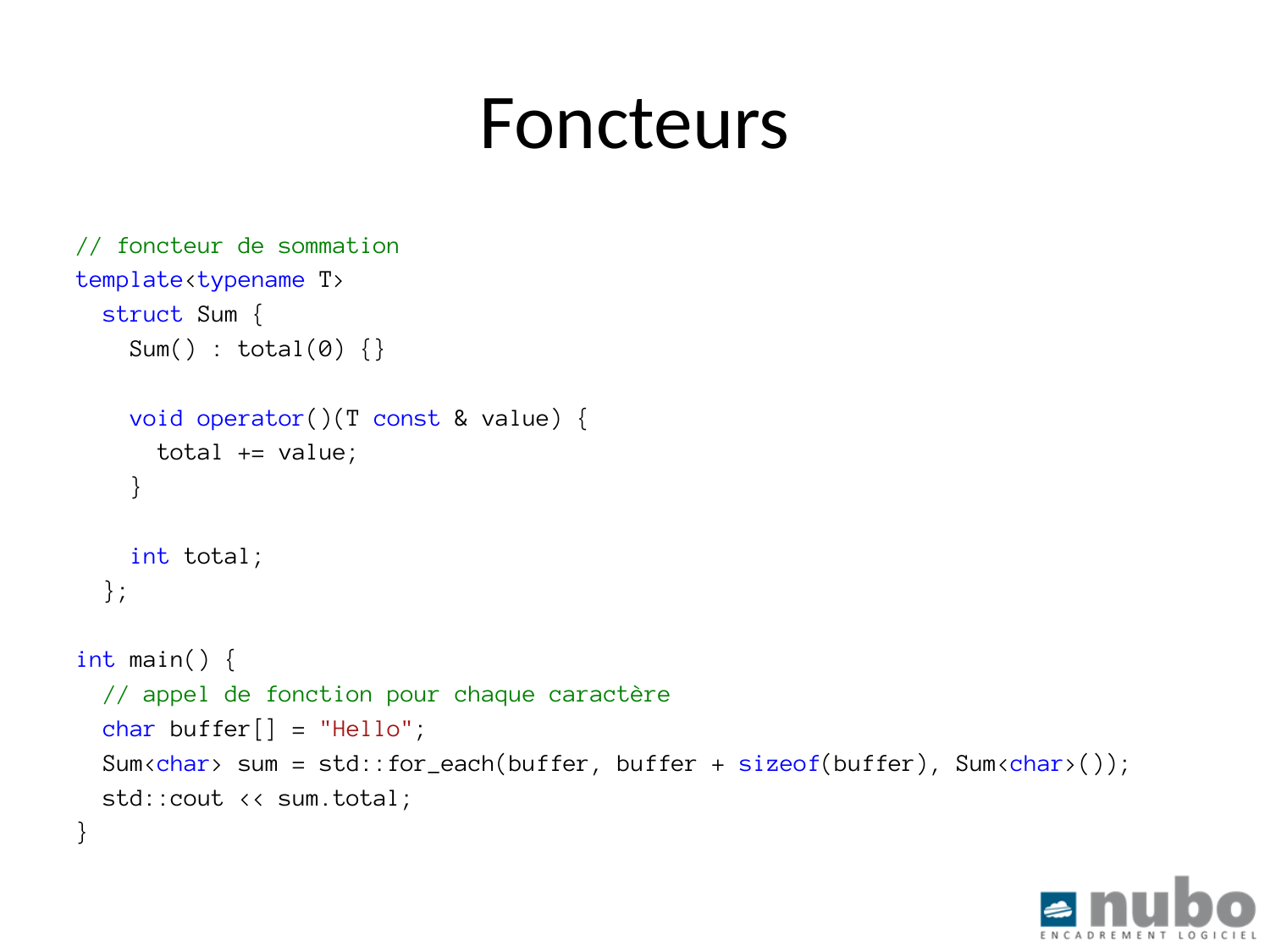

# Foncteurs
// foncteur de sommation
template<typename T>
  struct Sum {
    Sum() : total(0) {}

    void operator()(T const & value) {
      total += value;
    }

    int total;
  };

int main() {
  // appel de fonction pour chaque caractère
  char buffer[] = "Hello";
  Sum<char> sum = std::for_each(buffer, buffer + sizeof(buffer), Sum<char>());
  std::cout << sum.total;
}